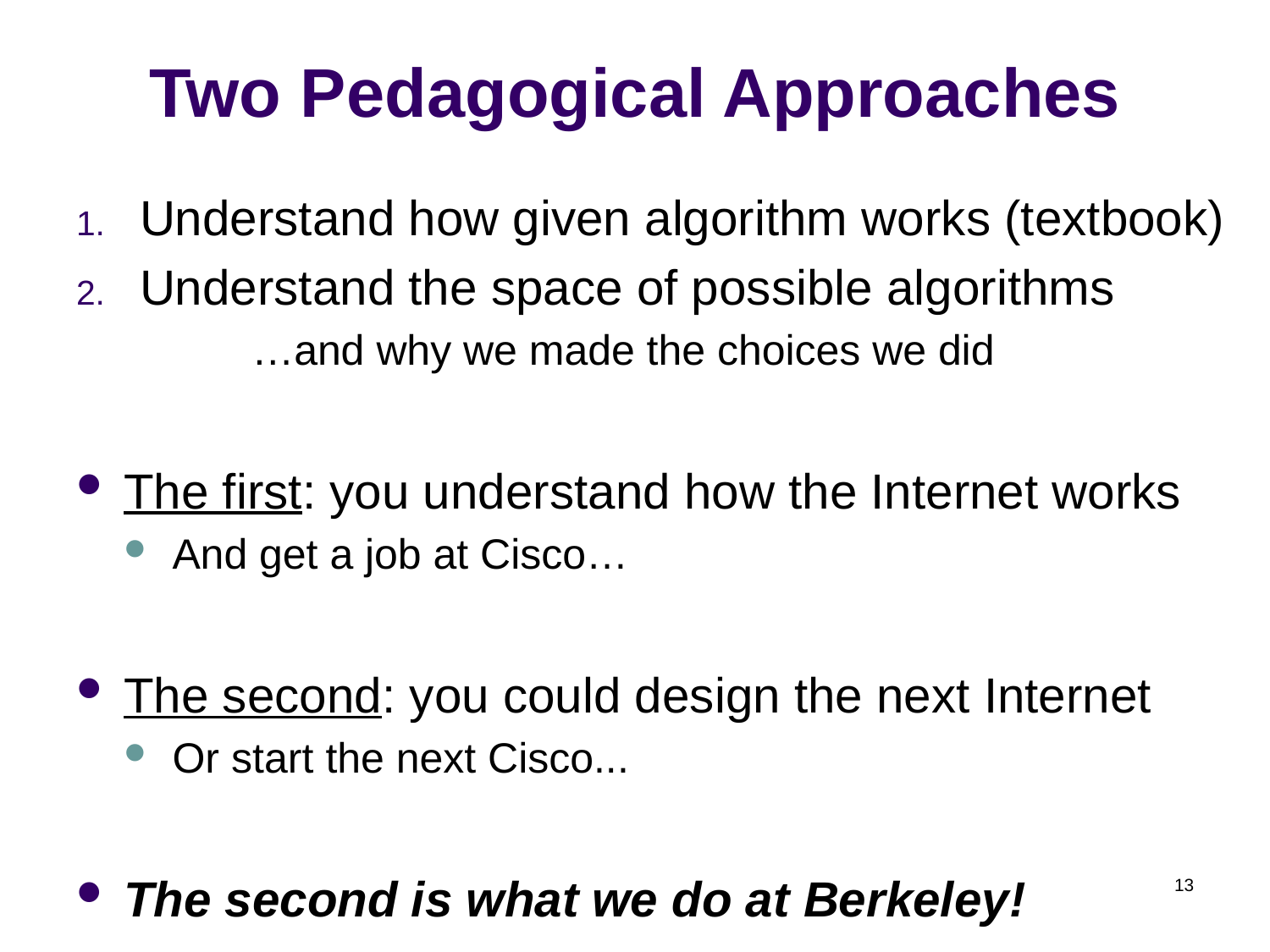

# Two Pedagogical Approaches
Understand how given algorithm works (textbook)
Understand the space of possible algorithms
	…and why we made the choices we did

The first: you understand how the Internet works
And get a job at Cisco…

The second: you could design the next Internet
Or start the next Cisco...

The second is what we do at Berkeley!
13